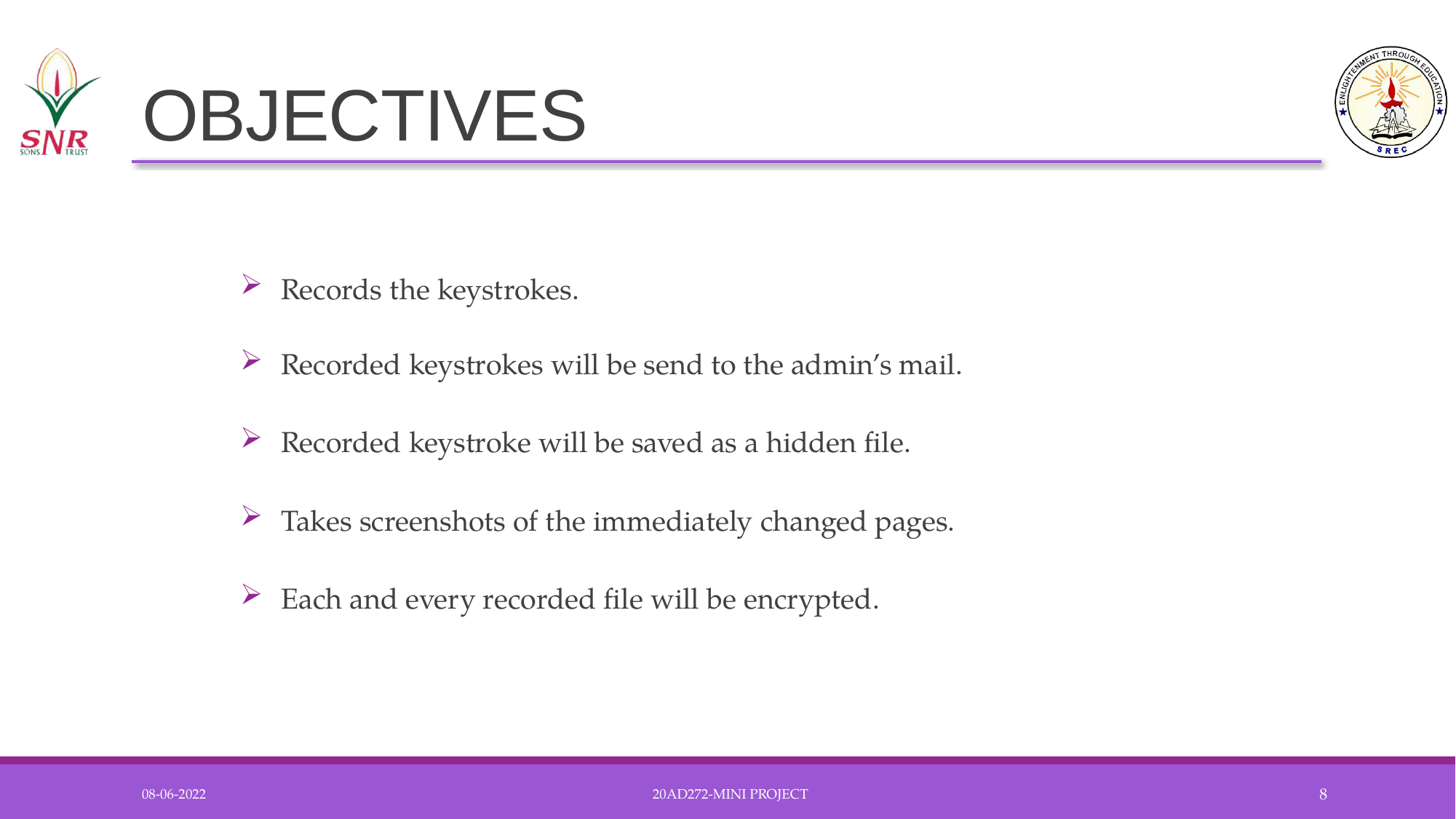

# OBJECTIVES

Records the keystrokes.
Recorded keystrokes will be send to the admin’s mail.
Recorded keystroke will be saved as a hidden file.
Takes screenshots of the immediately changed pages.
Each and every recorded file will be encrypted.

08-06-2022
20AD272-MINI PROJECT
8